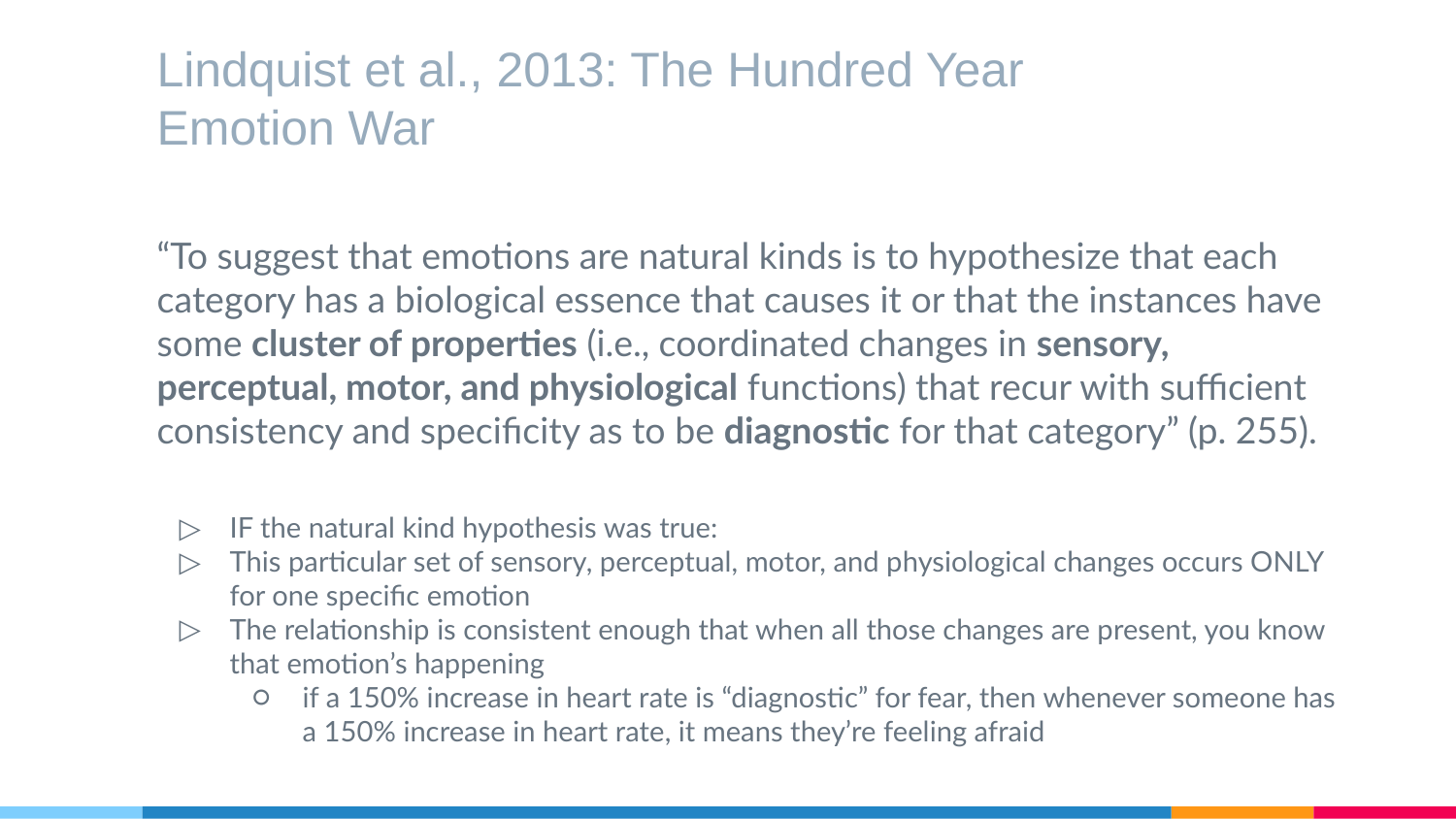

# Lindquist et al., 2013: The Hundred Year Emotion War
“To suggest that emotions are natural kinds is to hypothesize that each category has a biological essence that causes it or that the instances have some cluster of properties (i.e., coordinated changes in sensory, perceptual, motor, and physiological functions) that recur with sufficient consistency and specificity as to be diagnostic for that category” (p. 255).

IF the natural kind hypothesis was true:
This particular set of sensory, perceptual, motor, and physiological changes occurs ONLY for one specific emotion
The relationship is consistent enough that when all those changes are present, you know that emotion’s happening
if a 150% increase in heart rate is “diagnostic” for fear, then whenever someone has a 150% increase in heart rate, it means they’re feeling afraid